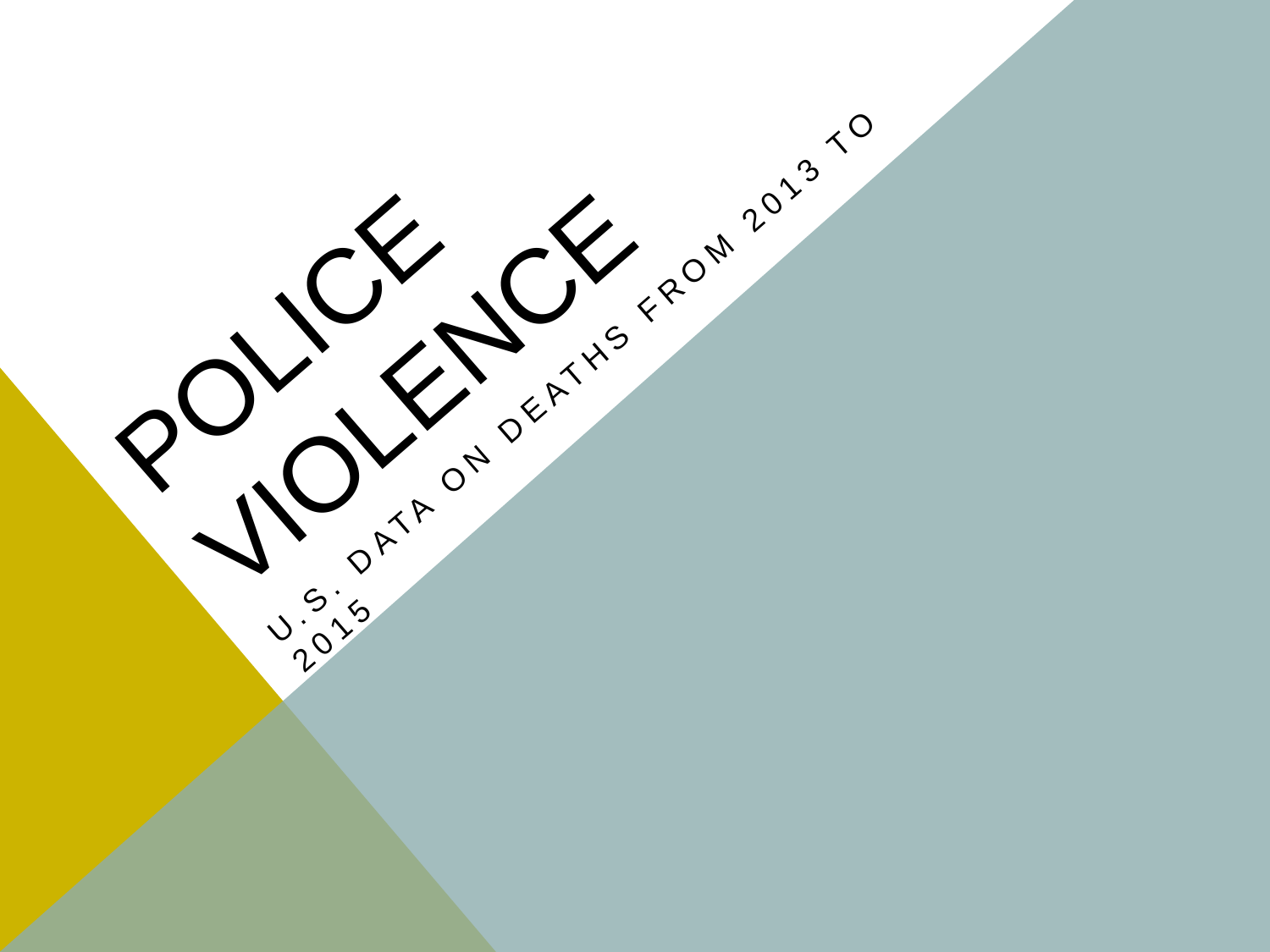

# Police Violence
U.s. Data ON Deaths from 2013 to 2015